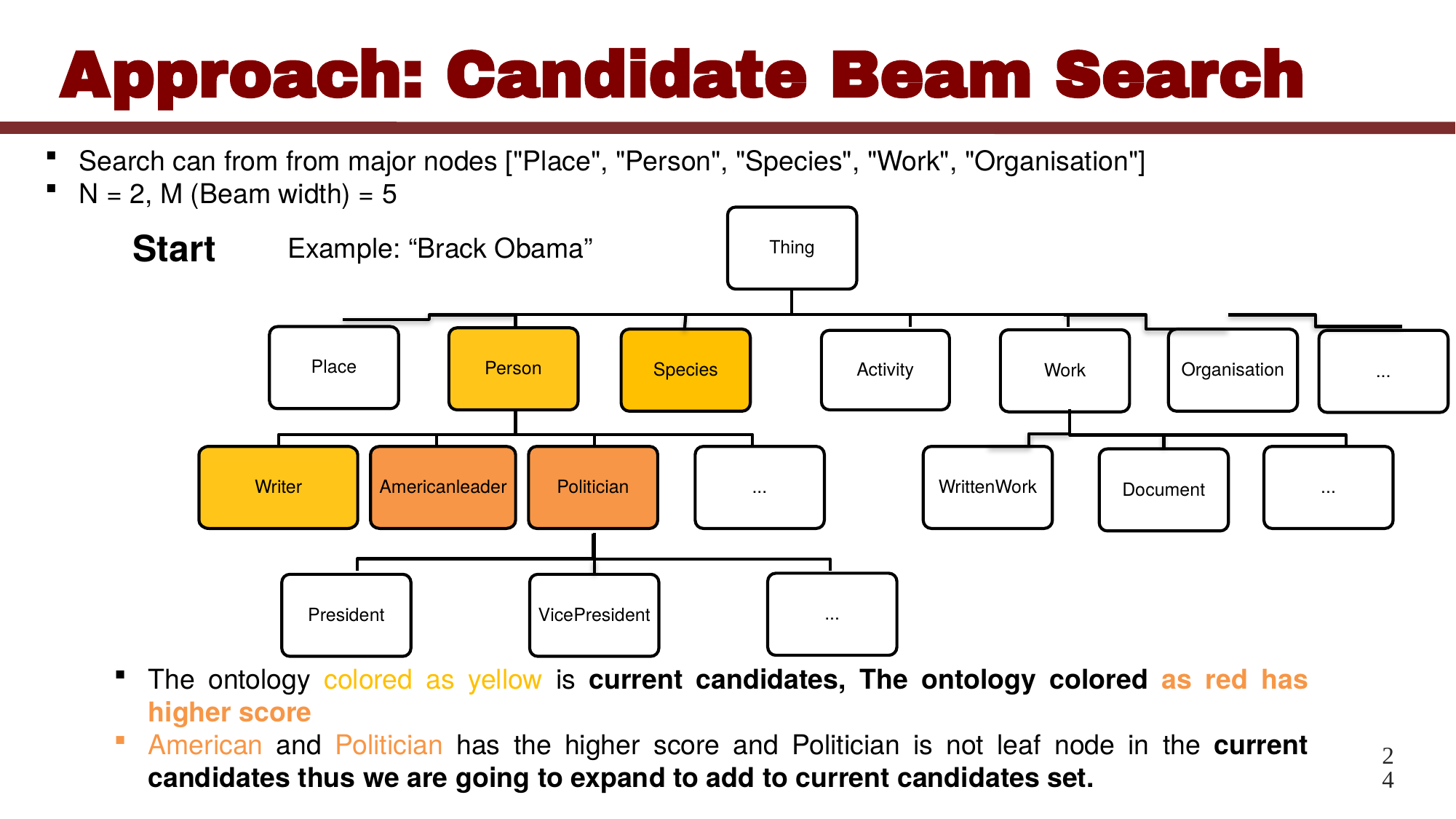

# Approach: Candidate Beam Search
Search can from from major nodes ["Place", "Person", "Species", "Work", "Organisation"]
N = 2, M (Beam width) = 5
Thing
Start
 Example: “Brack Obama”

Place
Person
Species
Organisation
Work
Activity
...

...
WrittenWork
...
Writer
Americanleader
Politician
Document

...
President
VicePresident
The ontology colored as yellow is current candidates, The ontology colored as red has higher score
American and Politician has the higher score and Politician is not leaf node in the current candidates thus we are going to expand to add to current candidates set.
24